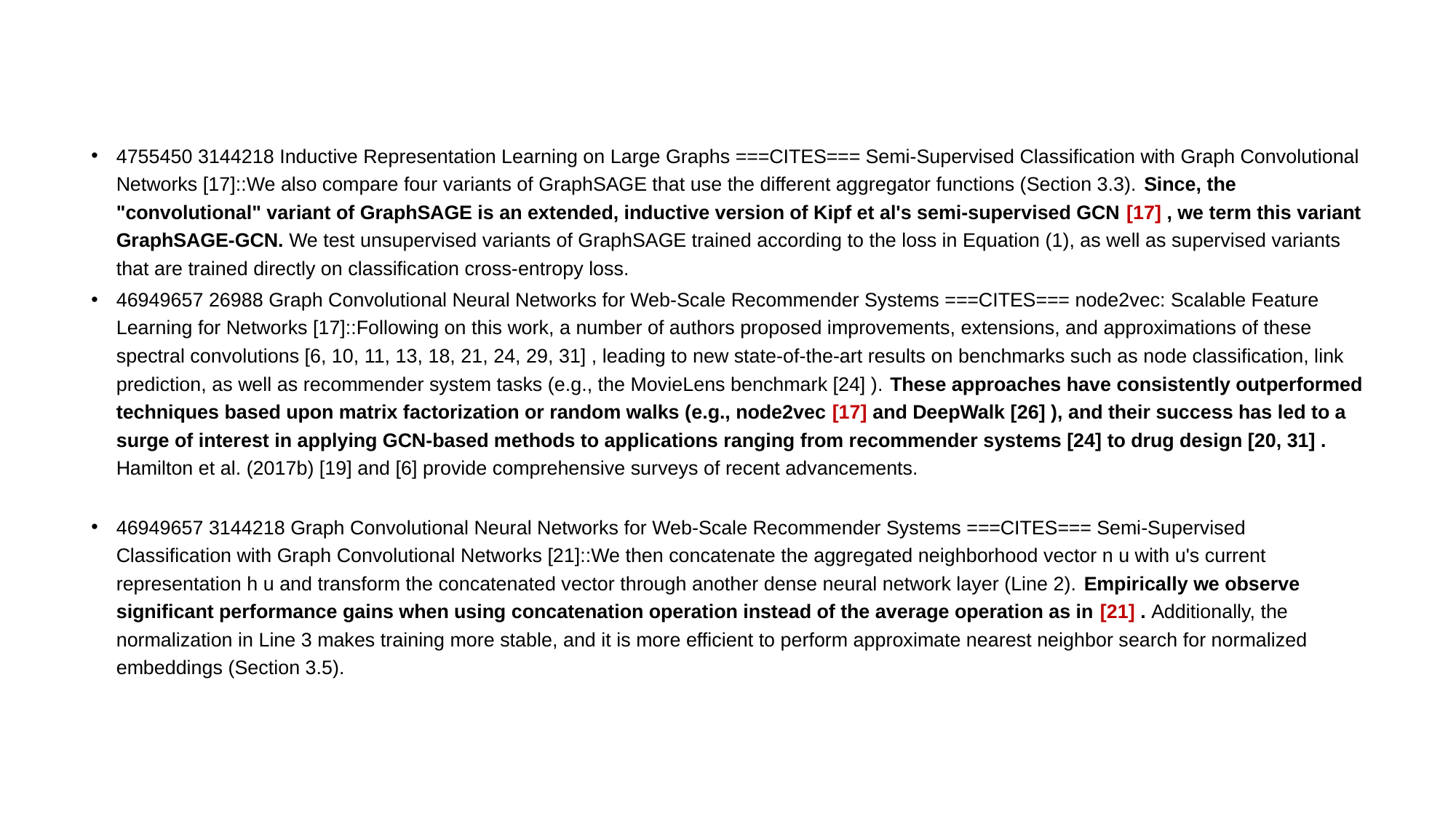

4755450 3144218 Inductive Representation Learning on Large Graphs ===CITES=== Semi-Supervised Classification with Graph Convolutional Networks [17]::We also compare four variants of GraphSAGE that use the different aggregator functions (Section 3.3). Since, the "convolutional" variant of GraphSAGE is an extended, inductive version of Kipf et al's semi-supervised GCN [17] , we term this variant GraphSAGE-GCN. We test unsupervised variants of GraphSAGE trained according to the loss in Equation (1), as well as supervised variants that are trained directly on classification cross-entropy loss.
46949657 26988 Graph Convolutional Neural Networks for Web-Scale Recommender Systems ===CITES=== node2vec: Scalable Feature Learning for Networks [17]::Following on this work, a number of authors proposed improvements, extensions, and approximations of these spectral convolutions [6, 10, 11, 13, 18, 21, 24, 29, 31] , leading to new state-of-the-art results on benchmarks such as node classification, link prediction, as well as recommender system tasks (e.g., the MovieLens benchmark [24] ). These approaches have consistently outperformed techniques based upon matrix factorization or random walks (e.g., node2vec [17] and DeepWalk [26] ), and their success has led to a surge of interest in applying GCN-based methods to applications ranging from recommender systems [24] to drug design [20, 31] . Hamilton et al. (2017b) [19] and [6] provide comprehensive surveys of recent advancements.
46949657 3144218 Graph Convolutional Neural Networks for Web-Scale Recommender Systems ===CITES=== Semi-Supervised Classification with Graph Convolutional Networks [21]::We then concatenate the aggregated neighborhood vector n u with u's current representation h u and transform the concatenated vector through another dense neural network layer (Line 2). Empirically we observe significant performance gains when using concatenation operation instead of the average operation as in [21] . Additionally, the normalization in Line 3 makes training more stable, and it is more efficient to perform approximate nearest neighbor search for normalized embeddings (Section 3.5).